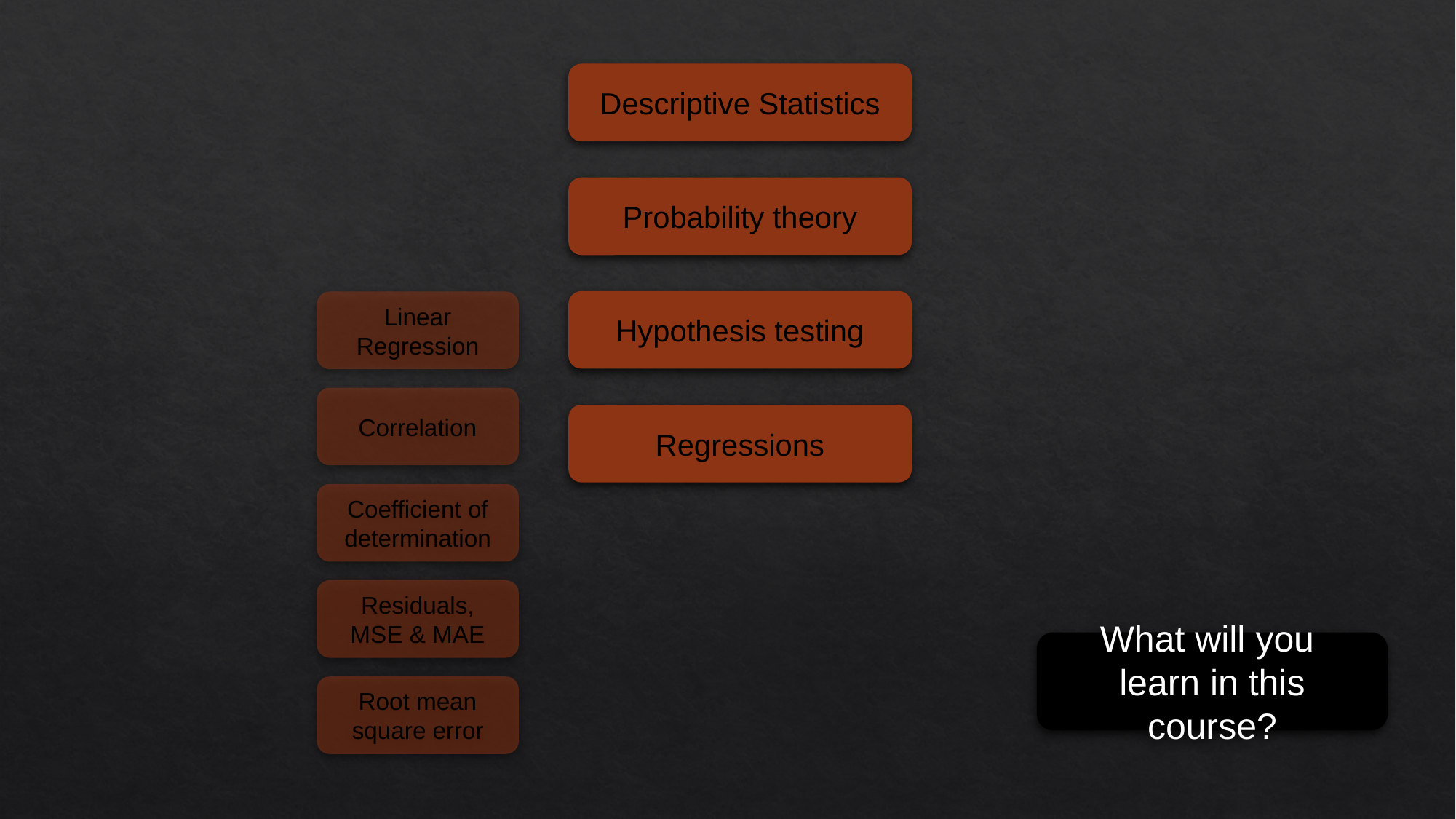

Descriptive Statistics
Probability theory
Hypothesis testing
Linear Regression
Correlation
Regressions
Coefficient of determination
Residuals, MSE & MAE
What will you
learn in this course?
Root mean square error